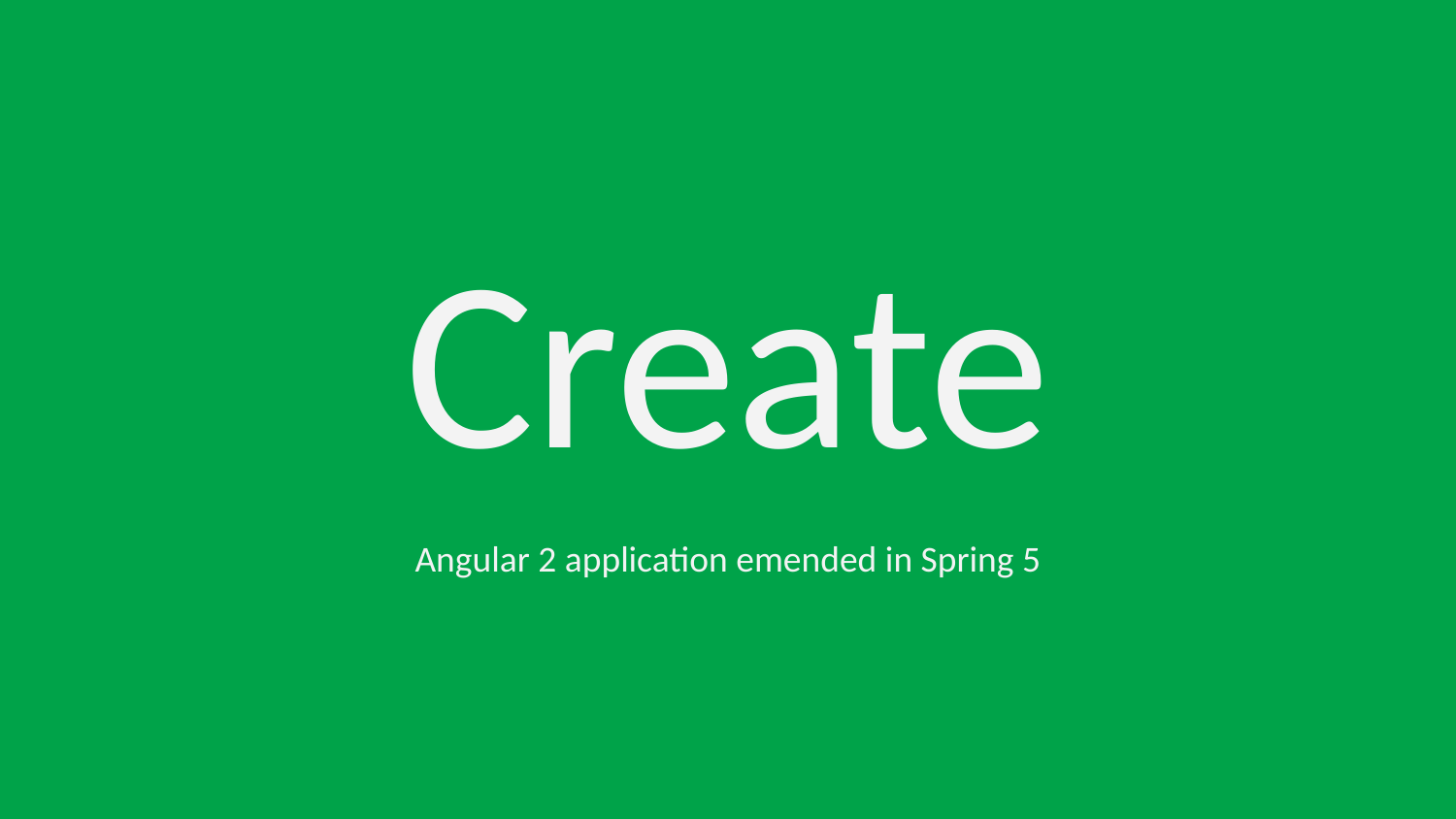

Create
Angular 2 application emended in Spring 5